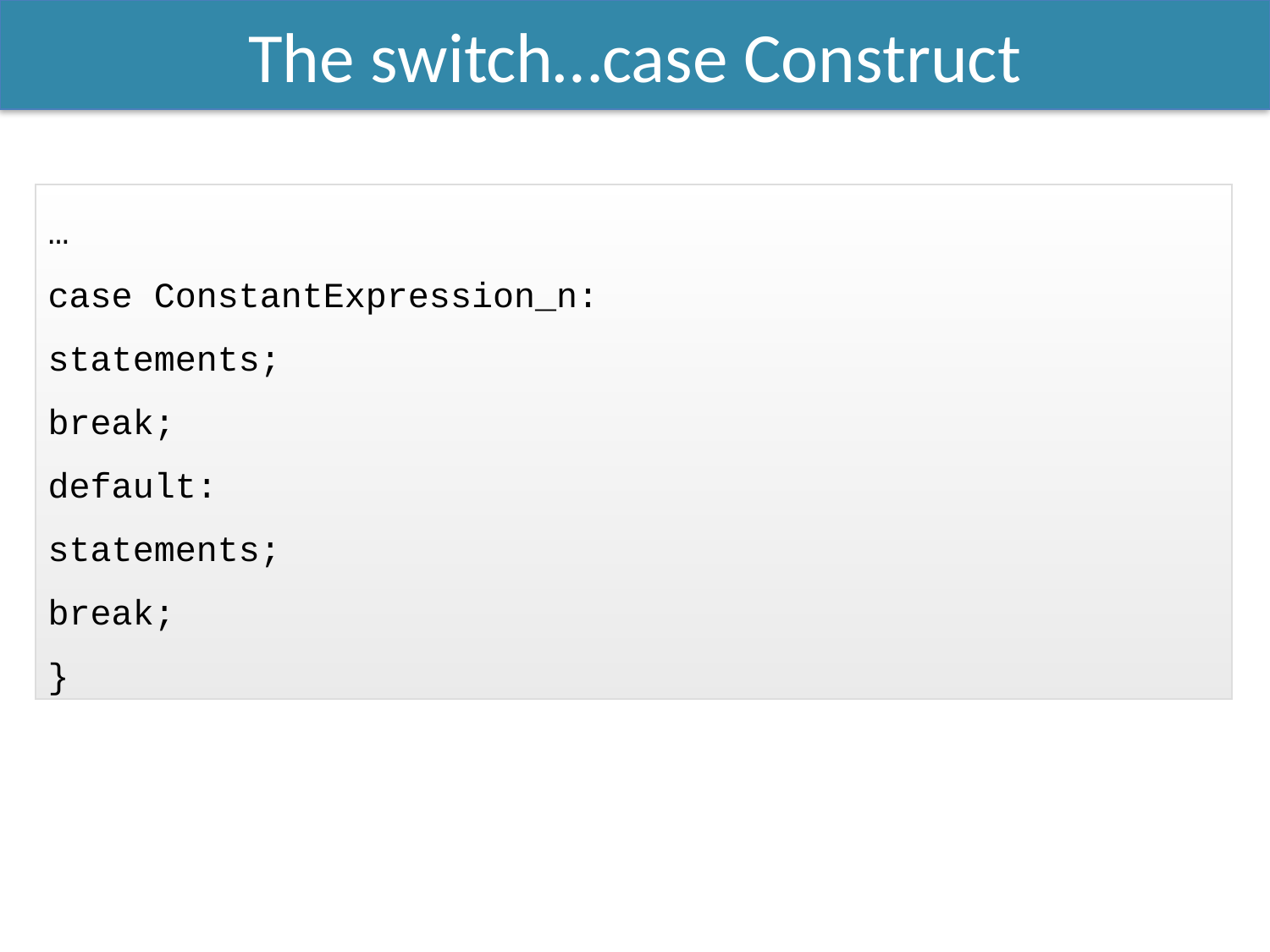

The switch…case Construct
…
case ConstantExpression_n:
statements;
break;
default:
statements;
break;
}